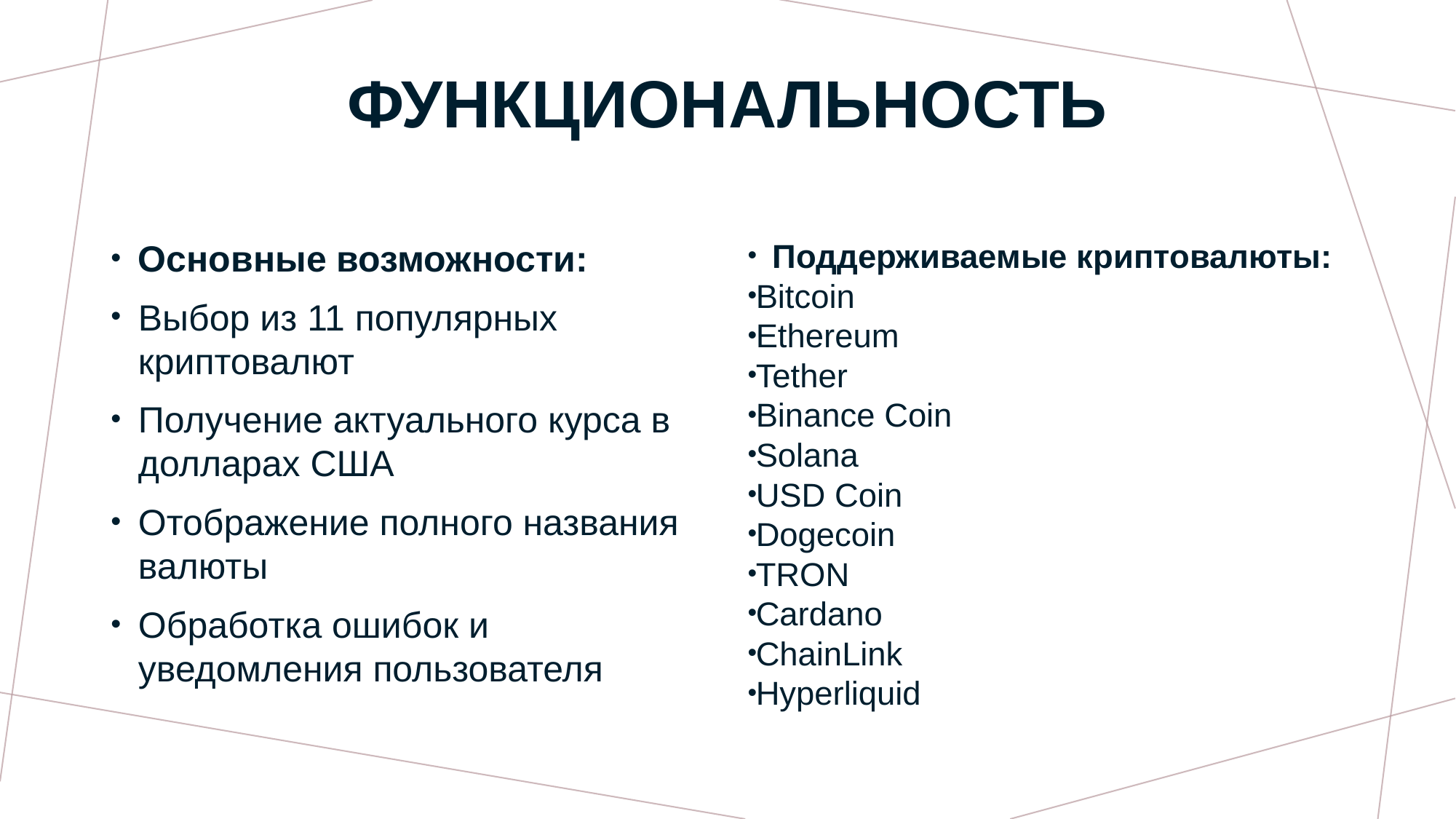

# Функциональность
Основные возможности:
Выбор из 11 популярных криптовалют
Получение актуального курса в долларах США
Отображение полного названия валюты
Обработка ошибок и уведомления пользователя

Поддерживаемые криптовалюты:
Bitcoin
Ethereum
Tether
Binance Coin
Solana
USD Coin
Dogecoin
TRON
Cardano
ChainLink
Hyperliquid